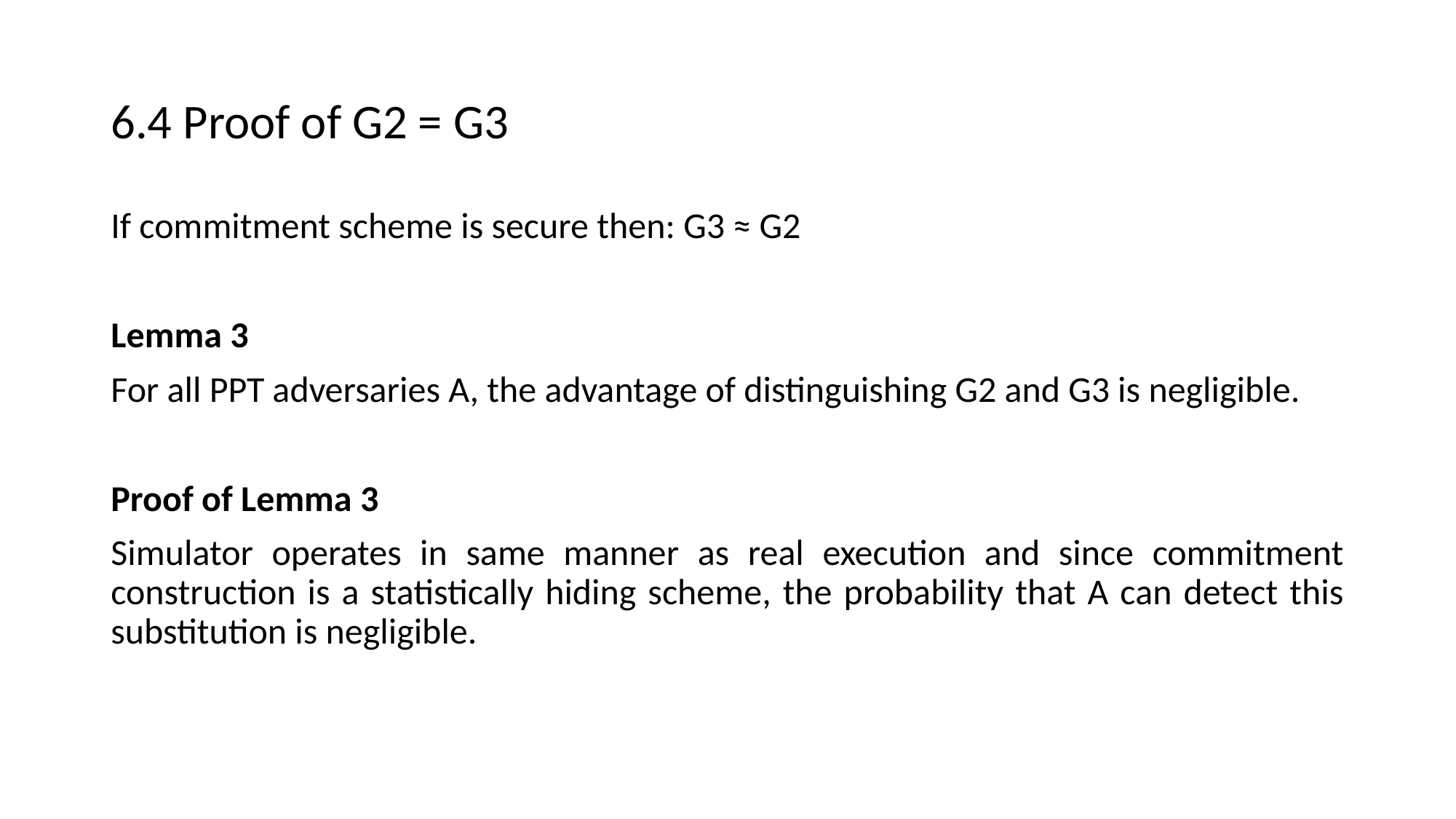

# 6.4 Proof of G2 = G3
If commitment scheme is secure then: G3 ≈ G2

Lemma 3
For all PPT adversaries A, the advantage of distinguishing G2 and G3 is negligible.

Proof of Lemma 3
Simulator operates in same manner as real execution and since commitment construction is a statistically hiding scheme, the probability that A can detect this substitution is negligible.